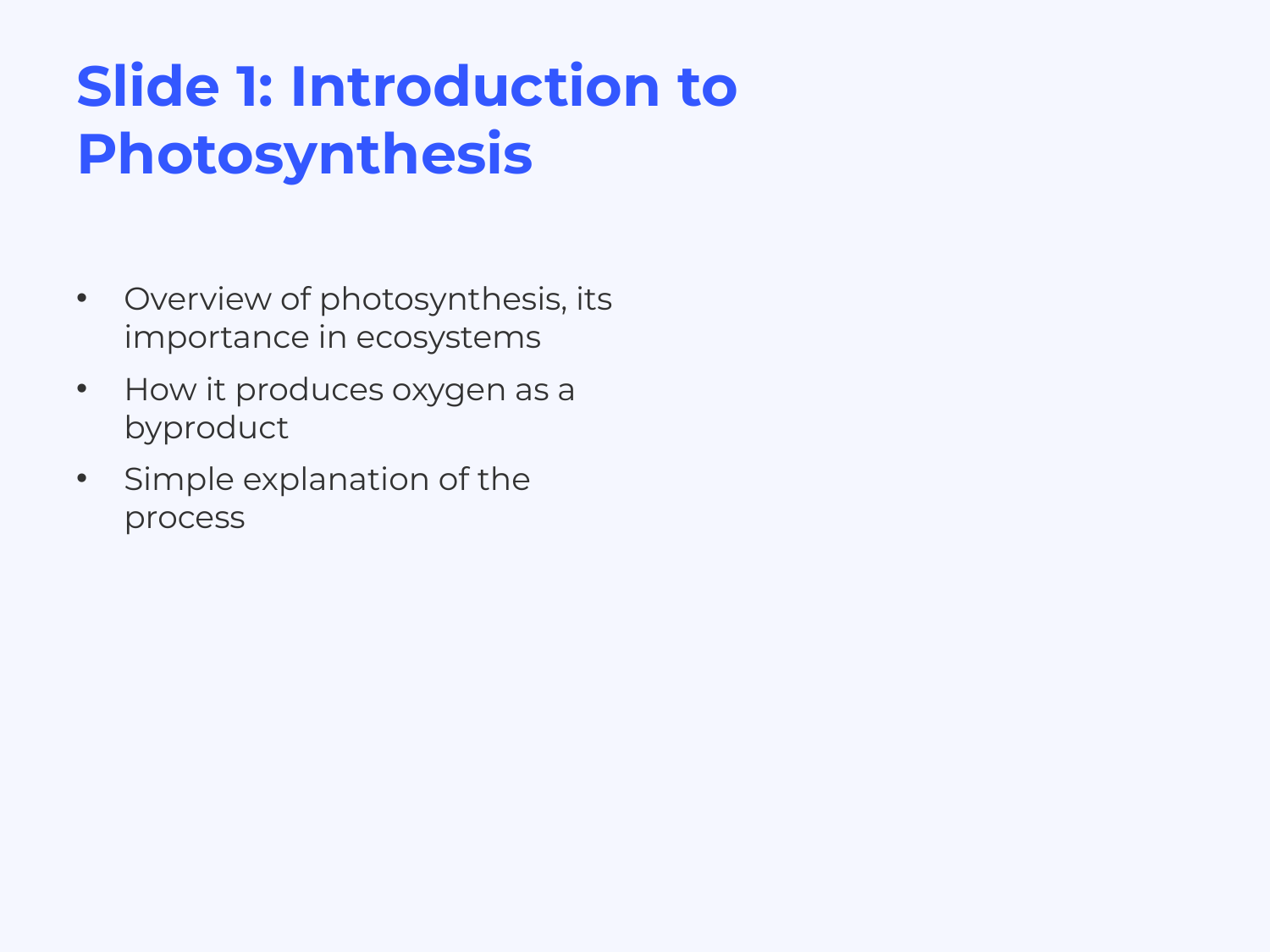

# Slide 1: Introduction to Photosynthesis

Overview of photosynthesis, its importance in ecosystems
How it produces oxygen as a byproduct
Simple explanation of the process